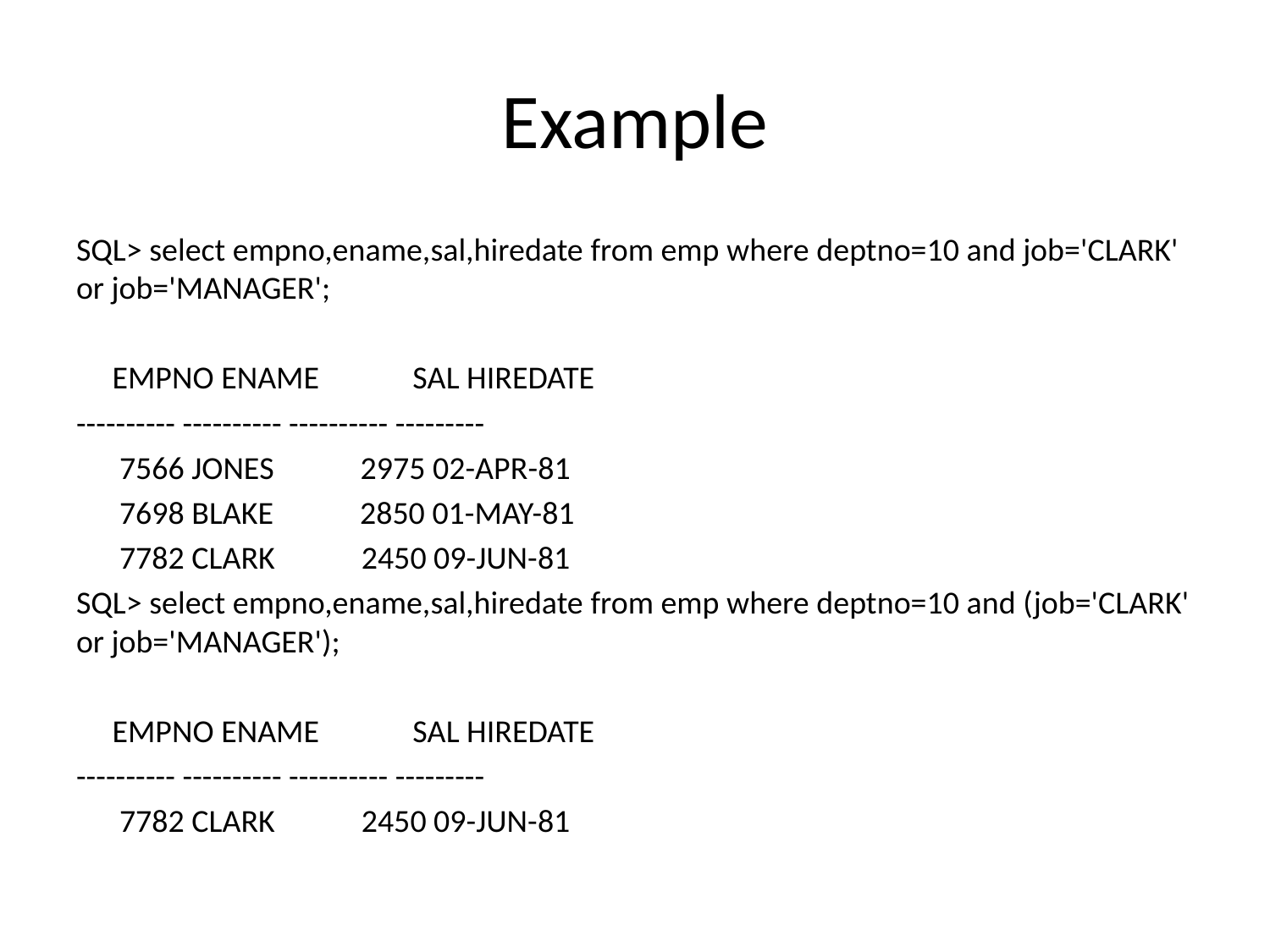

# Example
SQL> select empno,ename,sal,hiredate from emp where deptno=10 and job='CLARK' or job='MANAGER';

     EMPNO ENAME             SAL HIREDATE
---------- ---------- ---------- ---------
      7566 JONES            2975 02-APR-81
      7698 BLAKE            2850 01-MAY-81
      7782 CLARK            2450 09-JUN-81
SQL> select empno,ename,sal,hiredate from emp where deptno=10 and (job='CLARK' or job='MANAGER');

     EMPNO ENAME             SAL HIREDATE
---------- ---------- ---------- ---------
      7782 CLARK            2450 09-JUN-81